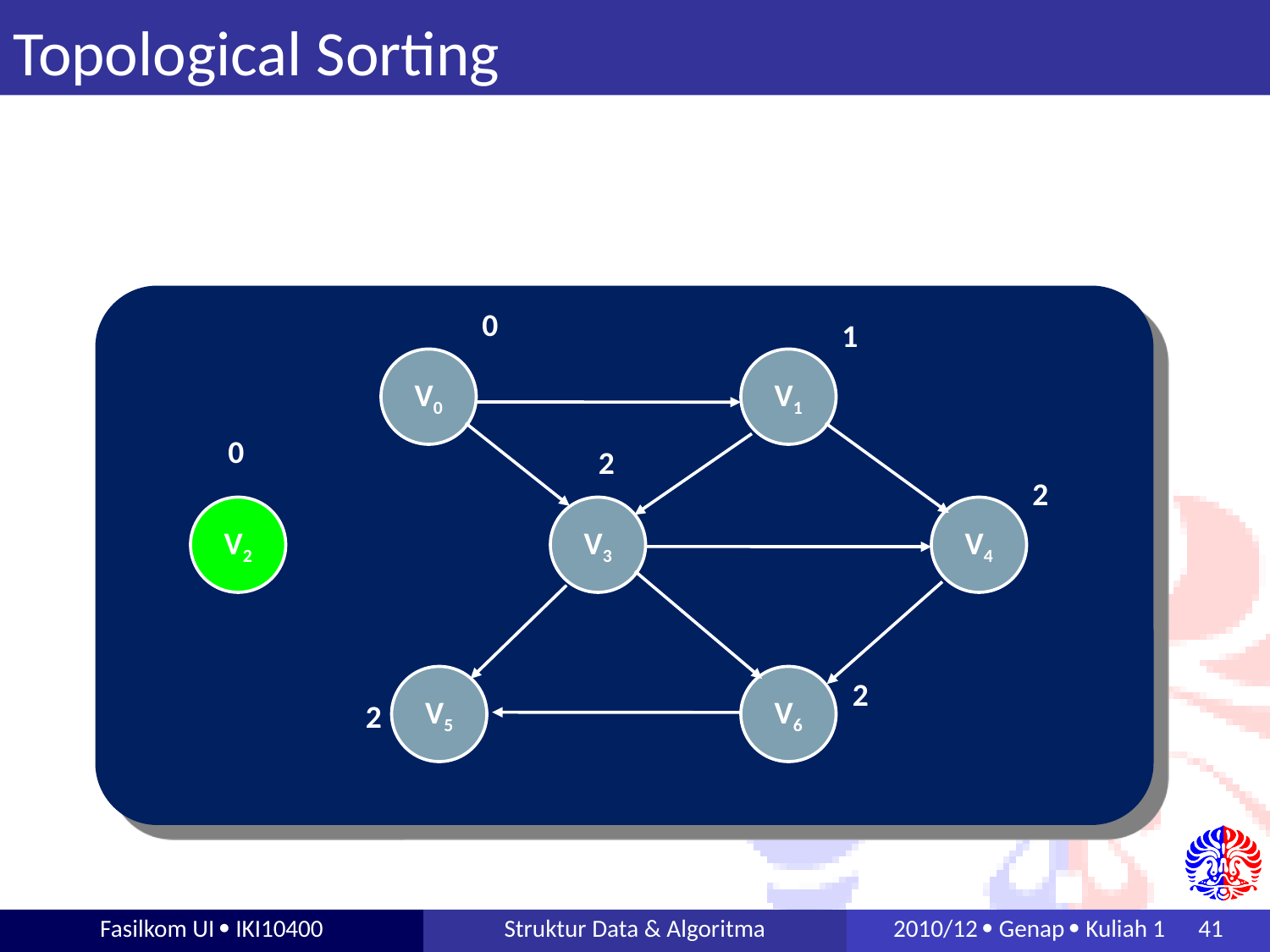

# Topological Sorting

0
1
0
2
2
2
2
V0
V1

V2
V3
V4

V5
V6